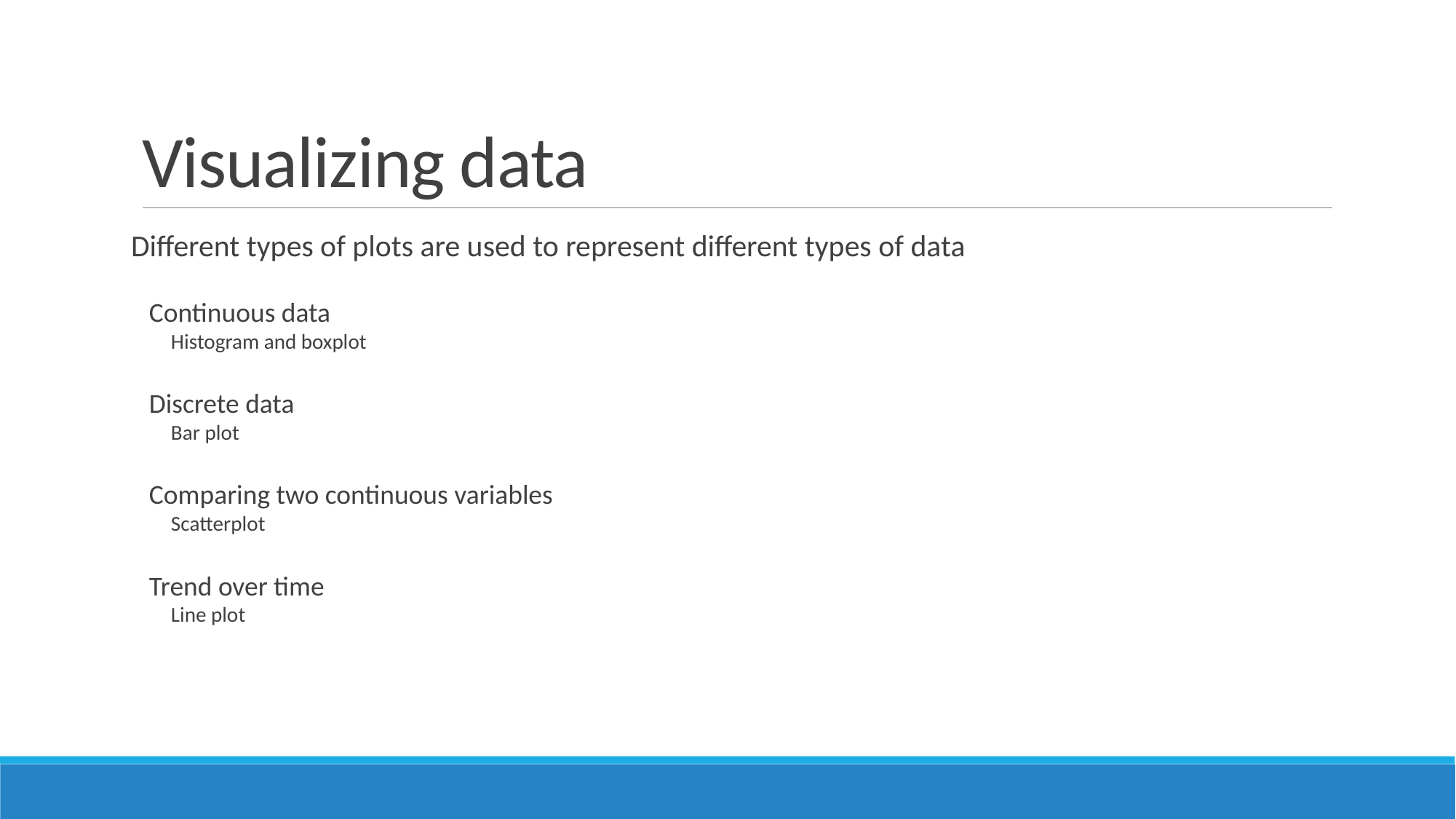

# Visualizing data
Different types of plots are used to represent different types of data

Continuous data
Histogram and boxplot

Discrete data
Bar plot

Comparing two continuous variables
Scatterplot

Trend over time
Line plot